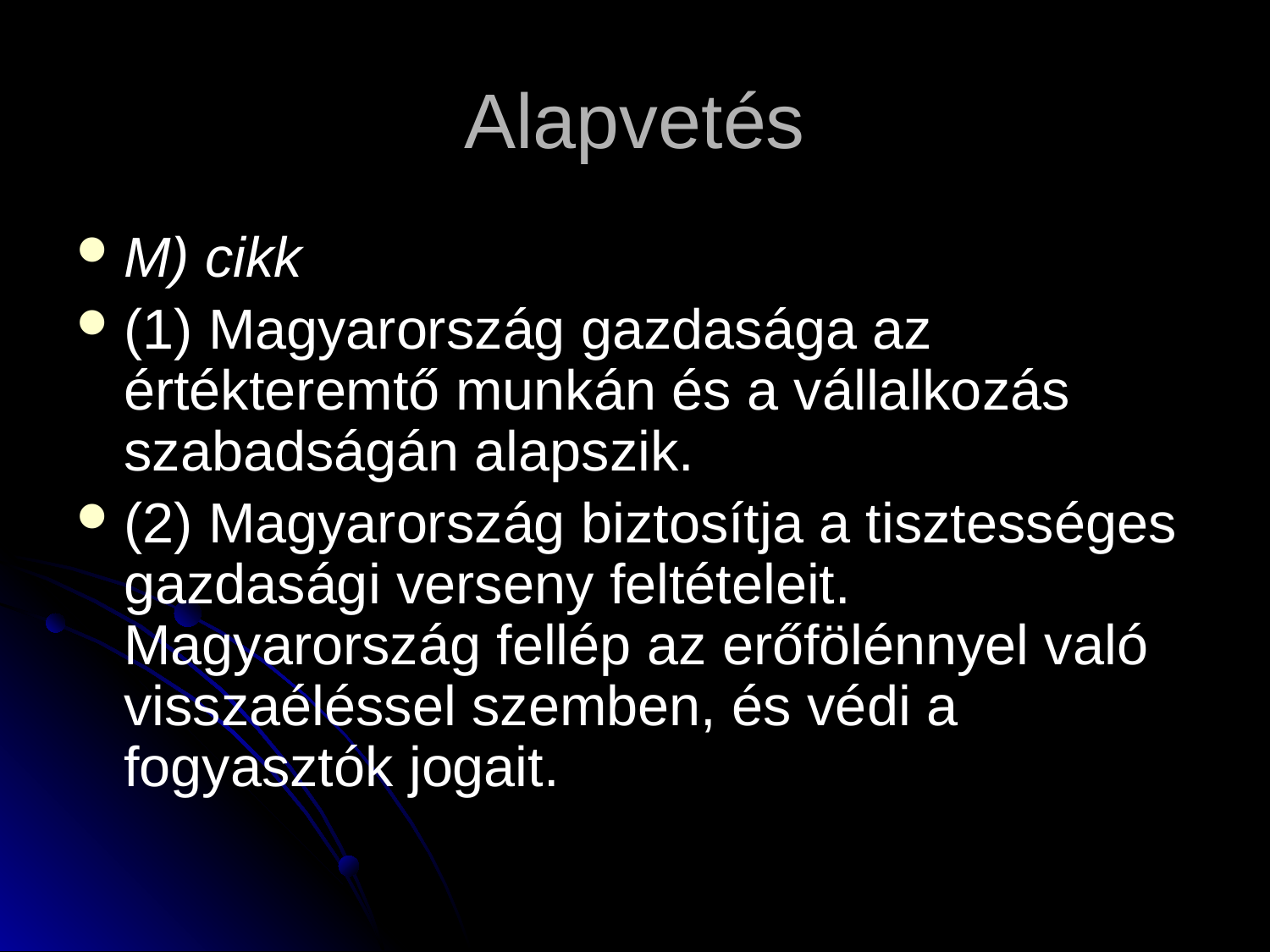

# Alapvetés
M) cikk
(1) Magyarország gazdasága az értékteremtő munkán és a vállalkozás szabadságán alapszik.
(2) Magyarország biztosítja a tisztességes gazdasági verseny feltételeit. Magyarország fellép az erőfölénnyel való visszaéléssel szemben, és védi a fogyasztók jogait.